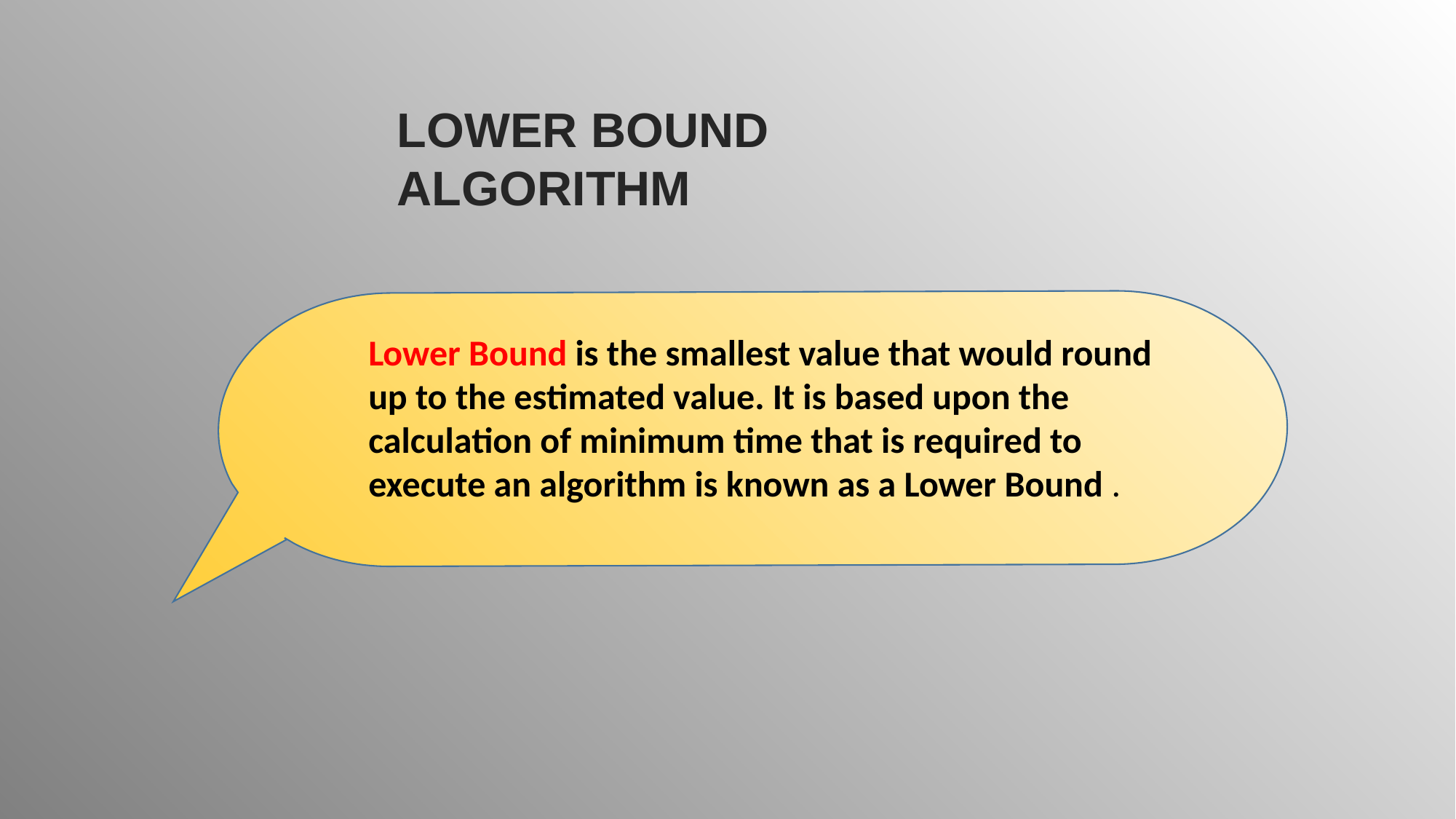

LOWER BOUND ALGORITHM

Lower Bound is the smallest value that would round up to the estimated value. It is based upon the calculation of minimum time that is required to execute an algorithm is known as a Lower Bound .